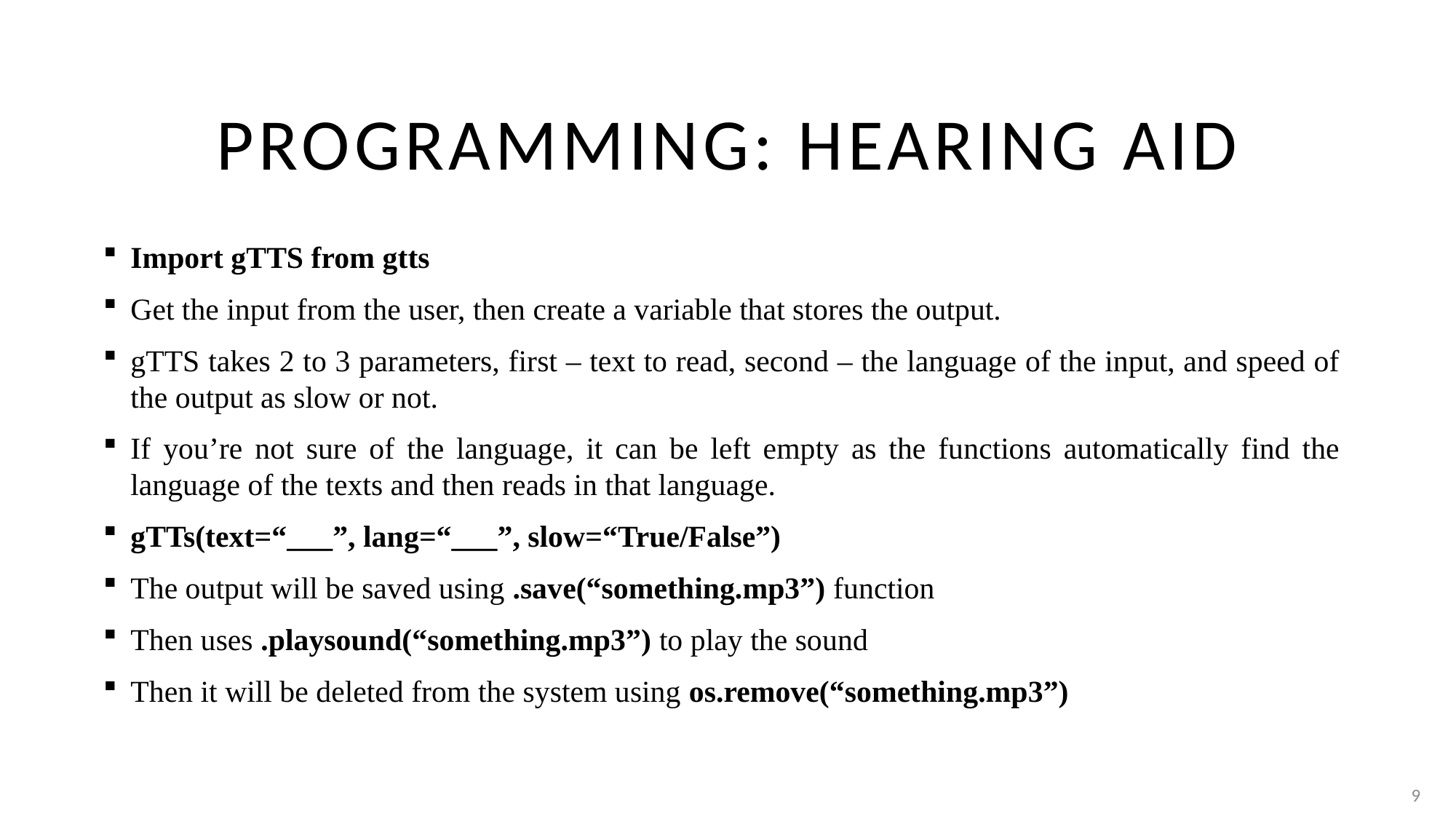

# Programming: Hearing Aid
Import gTTS from gtts
Get the input from the user, then create a variable that stores the output.
gTTS takes 2 to 3 parameters, first – text to read, second – the language of the input, and speed of the output as slow or not.
If you’re not sure of the language, it can be left empty as the functions automatically find the language of the texts and then reads in that language.
gTTs(text=“___”, lang=“___”, slow=“True/False”)
The output will be saved using .save(“something.mp3”) function
Then uses .playsound(“something.mp3”) to play the sound
Then it will be deleted from the system using os.remove(“something.mp3”)
9